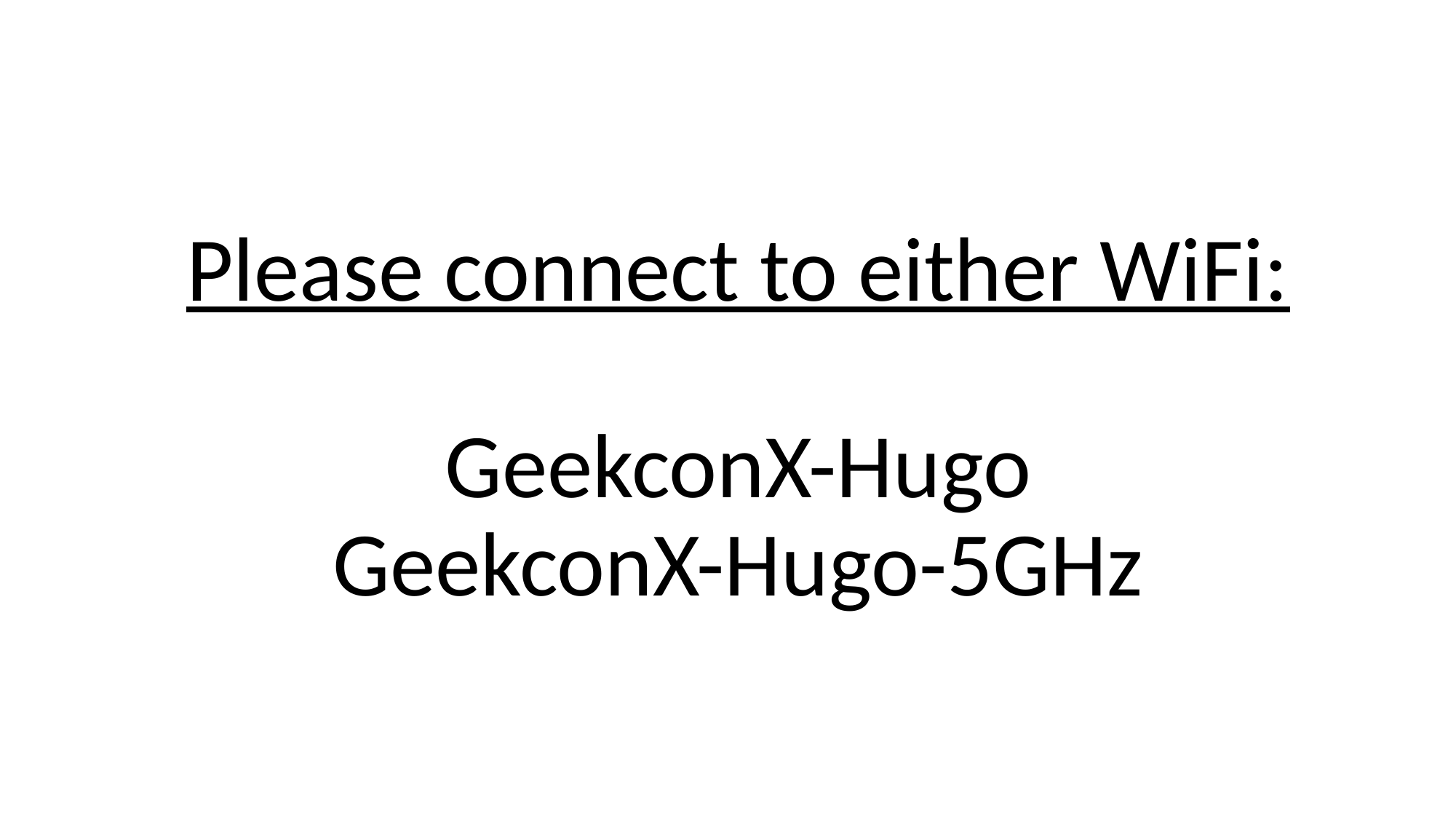

# Please connect to either WiFi: GeekconX-Hugo GeekconX-Hugo-5GHz